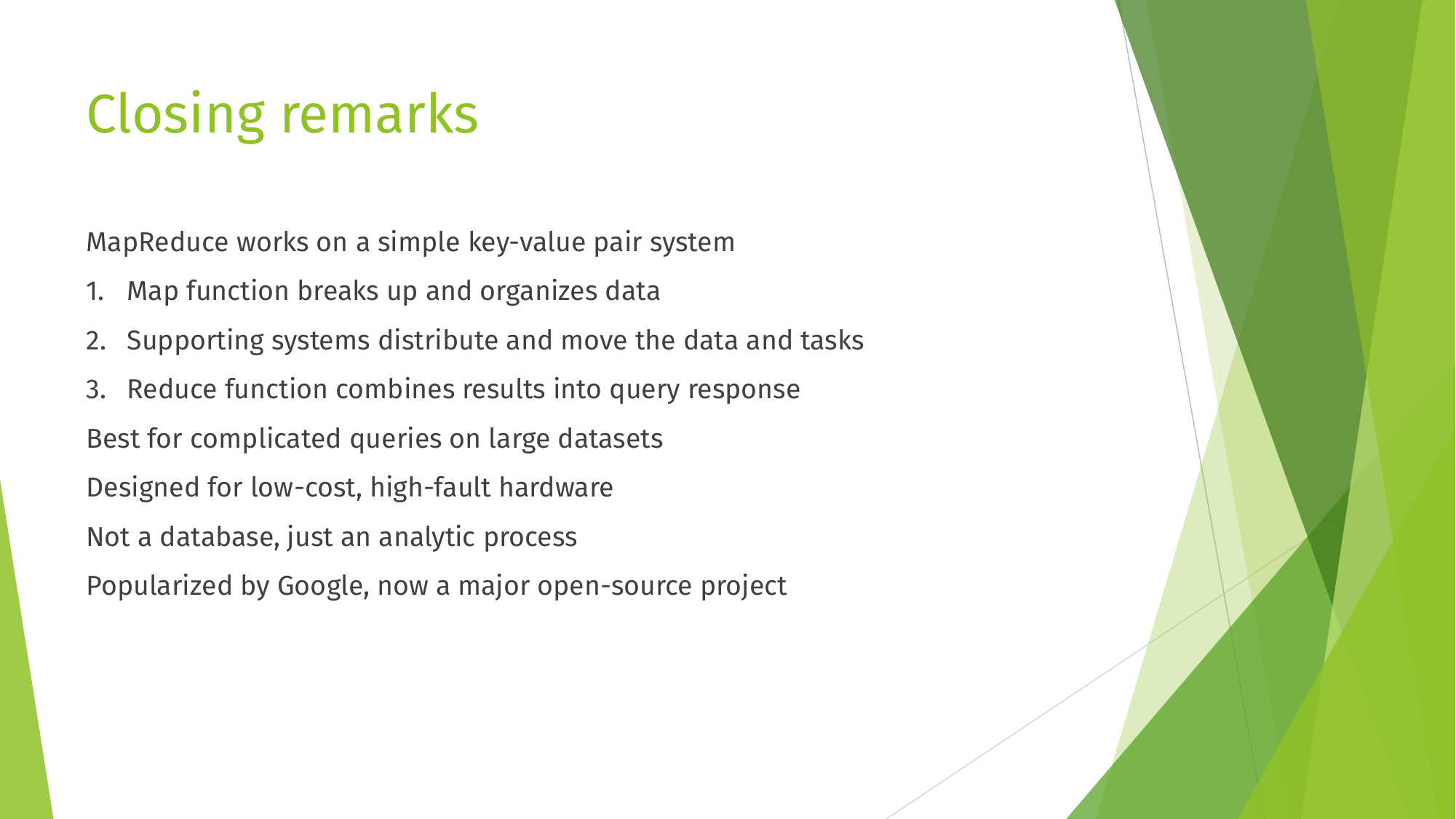

# Closing remarks
MapReduce works on a simple key-value pair system
Map function breaks up and organizes data
Supporting systems distribute and move the data and tasks
Reduce function combines results into query response
Best for complicated queries on large datasets
Designed for low-cost, high-fault hardware
Not a database, just an analytic process
Popularized by Google, now a major open-source project